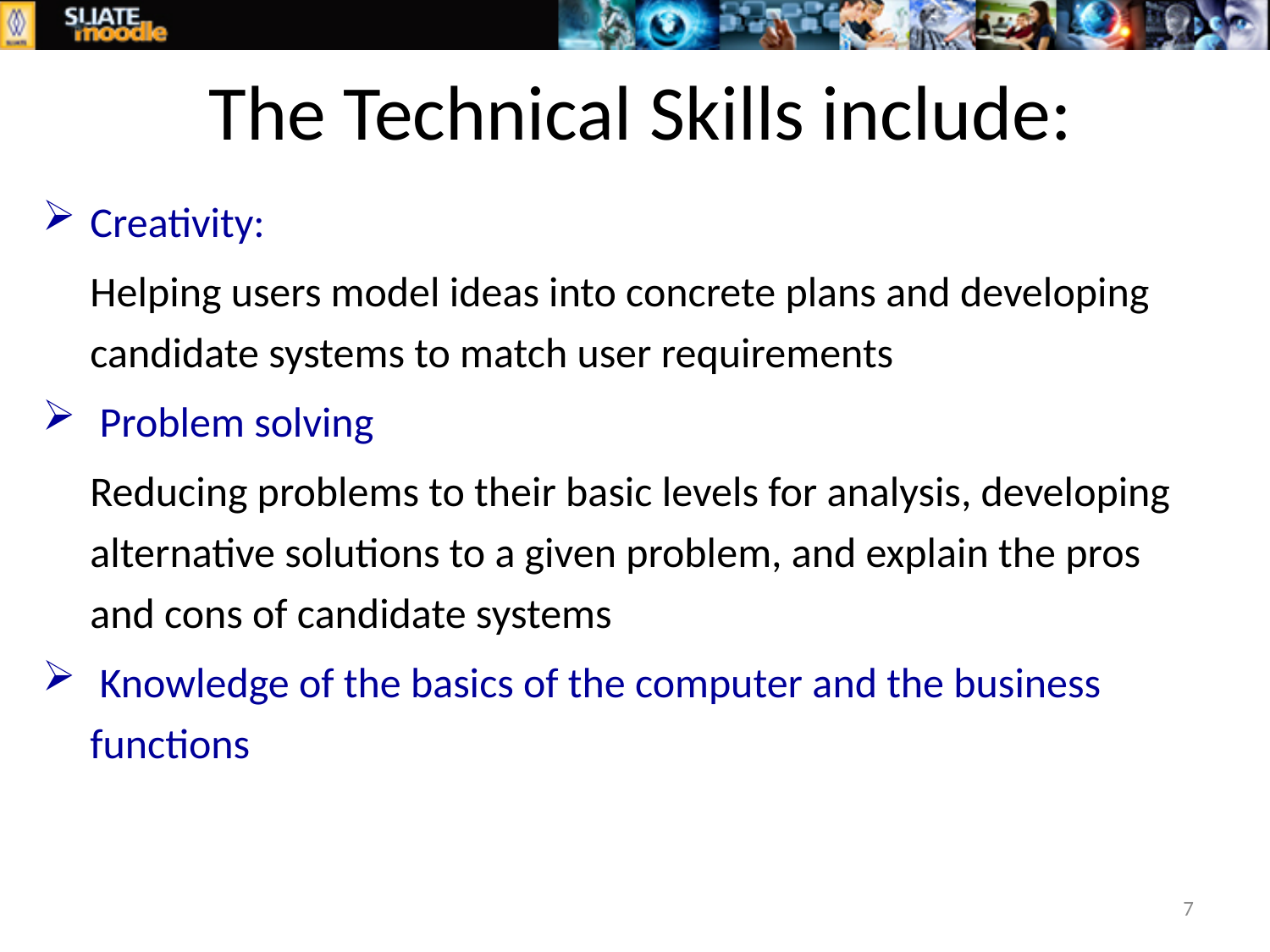

# The Technical Skills include:
Creativity:
	Helping users model ideas into concrete plans and developing candidate systems to match user requirements
 Problem solving
	Reducing problems to their basic levels for analysis, developing alternative solutions to a given problem, and explain the pros and cons of candidate systems
 Knowledge of the basics of the computer and the business functions

7